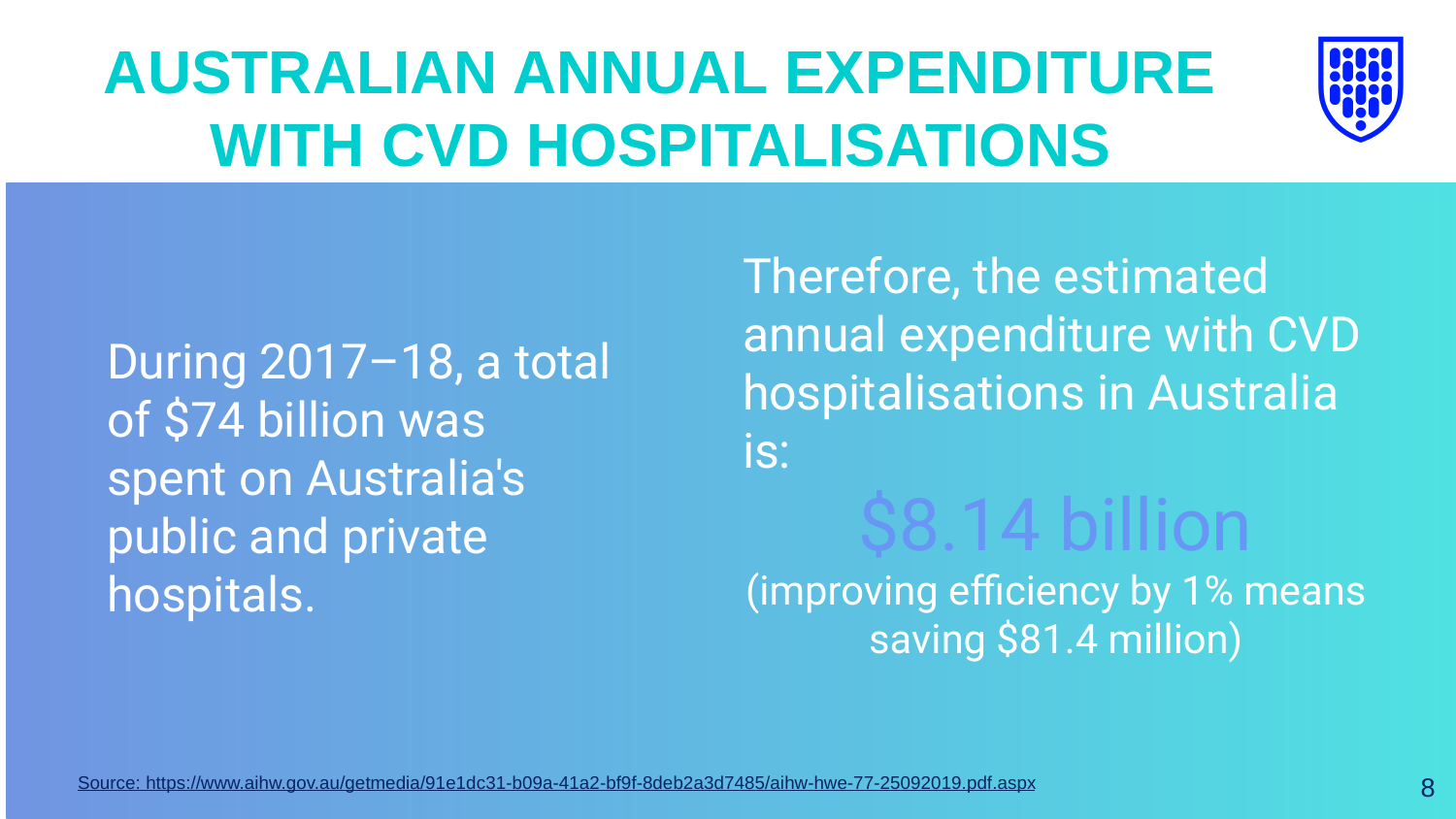

# AUSTRALIAN ANNUAL EXPENDITURE WITH CVD HOSPITALISATIONS
Therefore, the estimated annual expenditure with CVD hospitalisations in Australia is:
$8.14 billion
(improving efficiency by 1% means saving $81.4 million)

During 2017–18, a total of $74 billion was spent on Australia's public and private hospitals.

8
Source: https://www.aihw.gov.au/getmedia/91e1dc31-b09a-41a2-bf9f-8deb2a3d7485/aihw-hwe-77-25092019.pdf.aspx